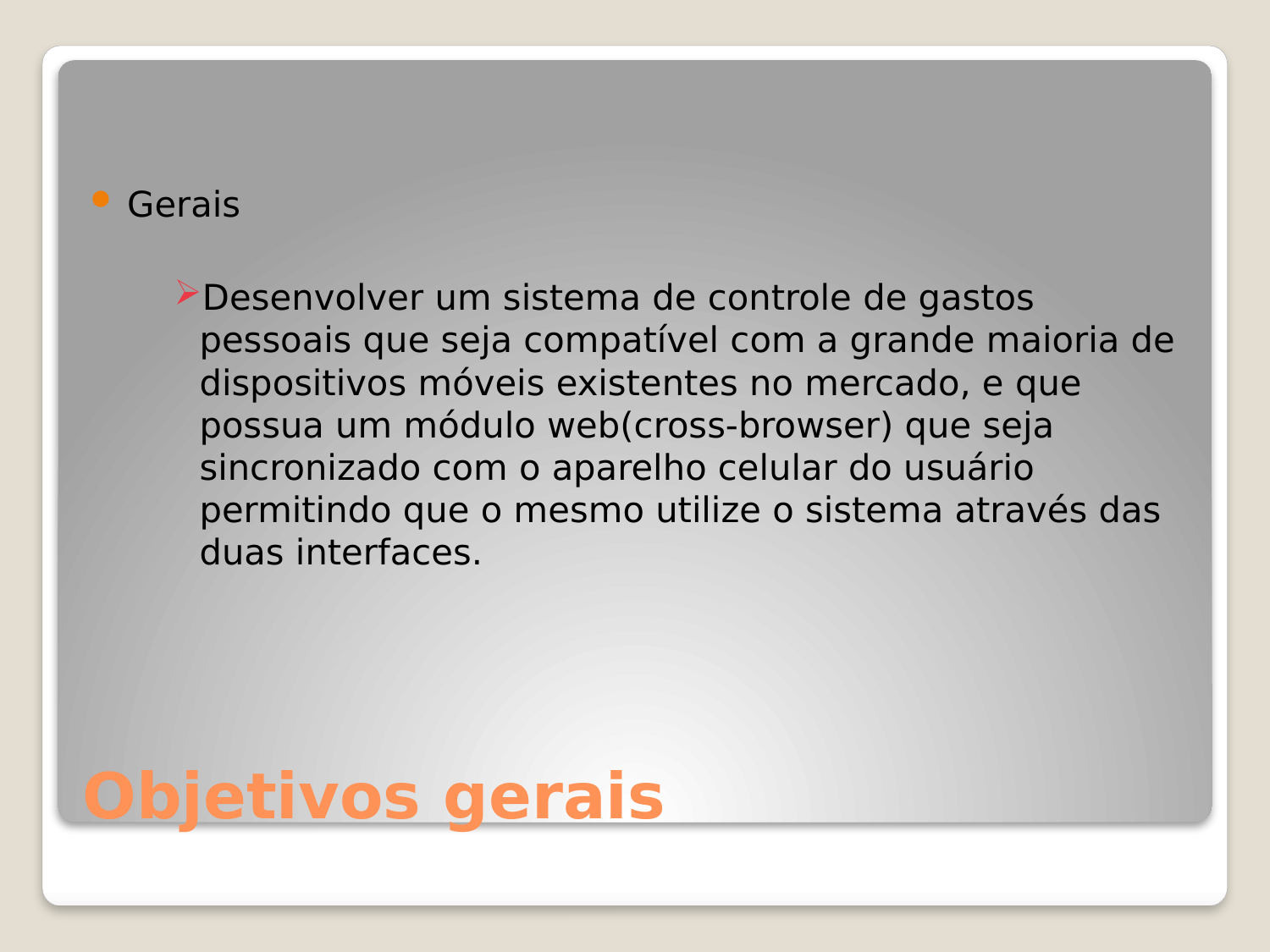

Gerais

Desenvolver um sistema de controle de gastos pessoais que seja compatível com a grande maioria de dispositivos móveis existentes no mercado, e que possua um módulo web(cross-browser) que seja sincronizado com o aparelho celular do usuário permitindo que o mesmo utilize o sistema através das duas interfaces.

# Objetivos gerais